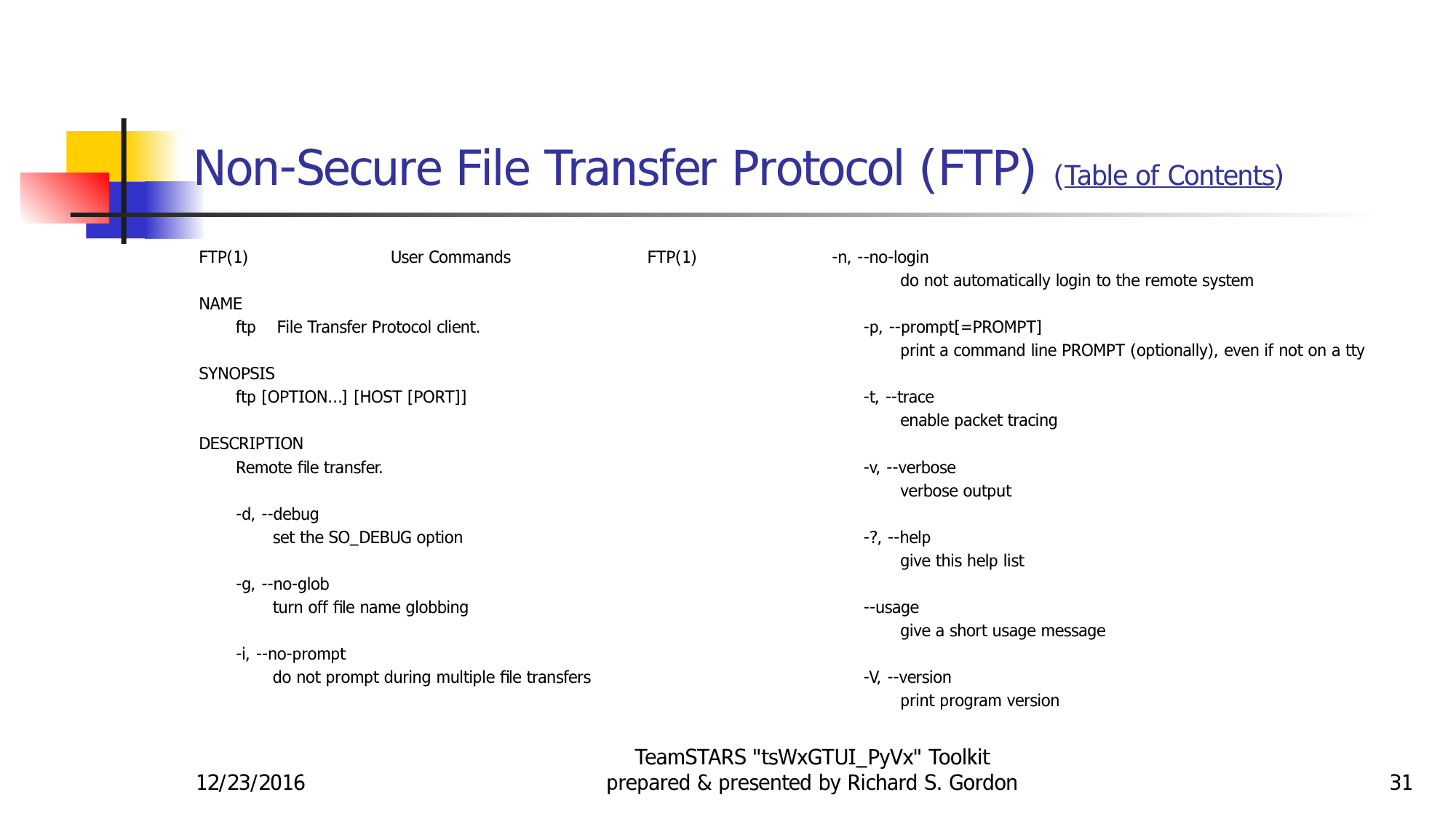

# Non-Secure File Transfer Protocol (FTP) (Table of Contents)
FTP(1)                           User Commands                          FTP(1)

NAME
       ftp    File Transfer Protocol client.

SYNOPSIS
       ftp [OPTION...] [HOST [PORT]]

DESCRIPTION
       Remote file transfer.

       -d, --debug
              set the SO_DEBUG option

       -g, --no-glob
              turn off file name globbing

       -i, --no-prompt
              do not prompt during multiple file transfers
 -n, --no-login
              do not automatically login to the remote system

       -p, --prompt[=PROMPT]
              print a command line PROMPT (optionally), even if not on a tty

       -t, --trace
              enable packet tracing

       -v, --verbose
              verbose output

       -?, --help
              give this help list

       --usage
              give a short usage message

       -V, --version
              print program version
12/23/2016
TeamSTARS "tsWxGTUI_PyVx" Toolkit prepared & presented by Richard S. Gordon
31